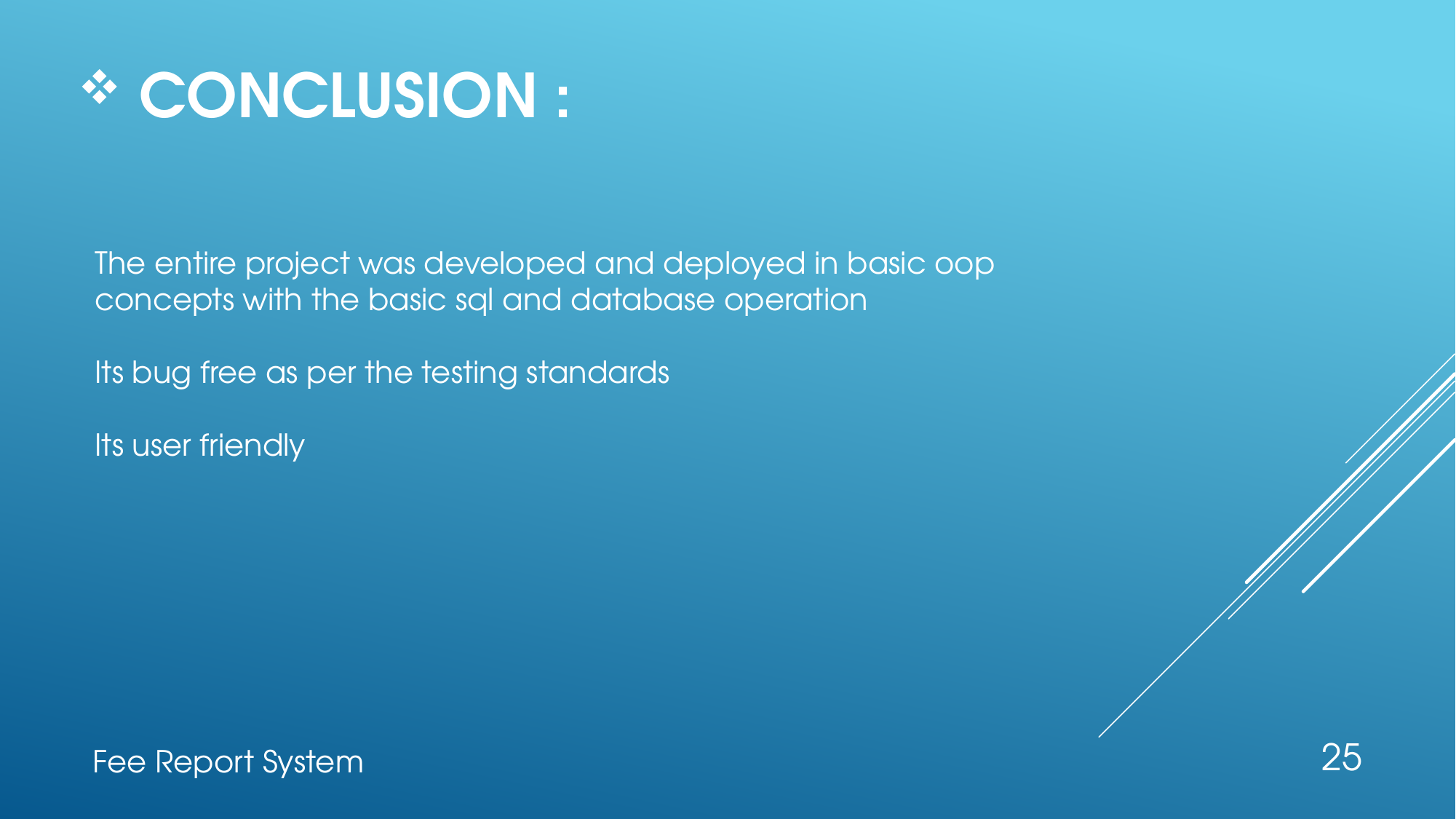

CONCLUSION :
# The entire project was developed and deployed in basic oop concepts with the basic sql and database operation Its bug free as per the testing standards Its user friendly
25
Fee Report System